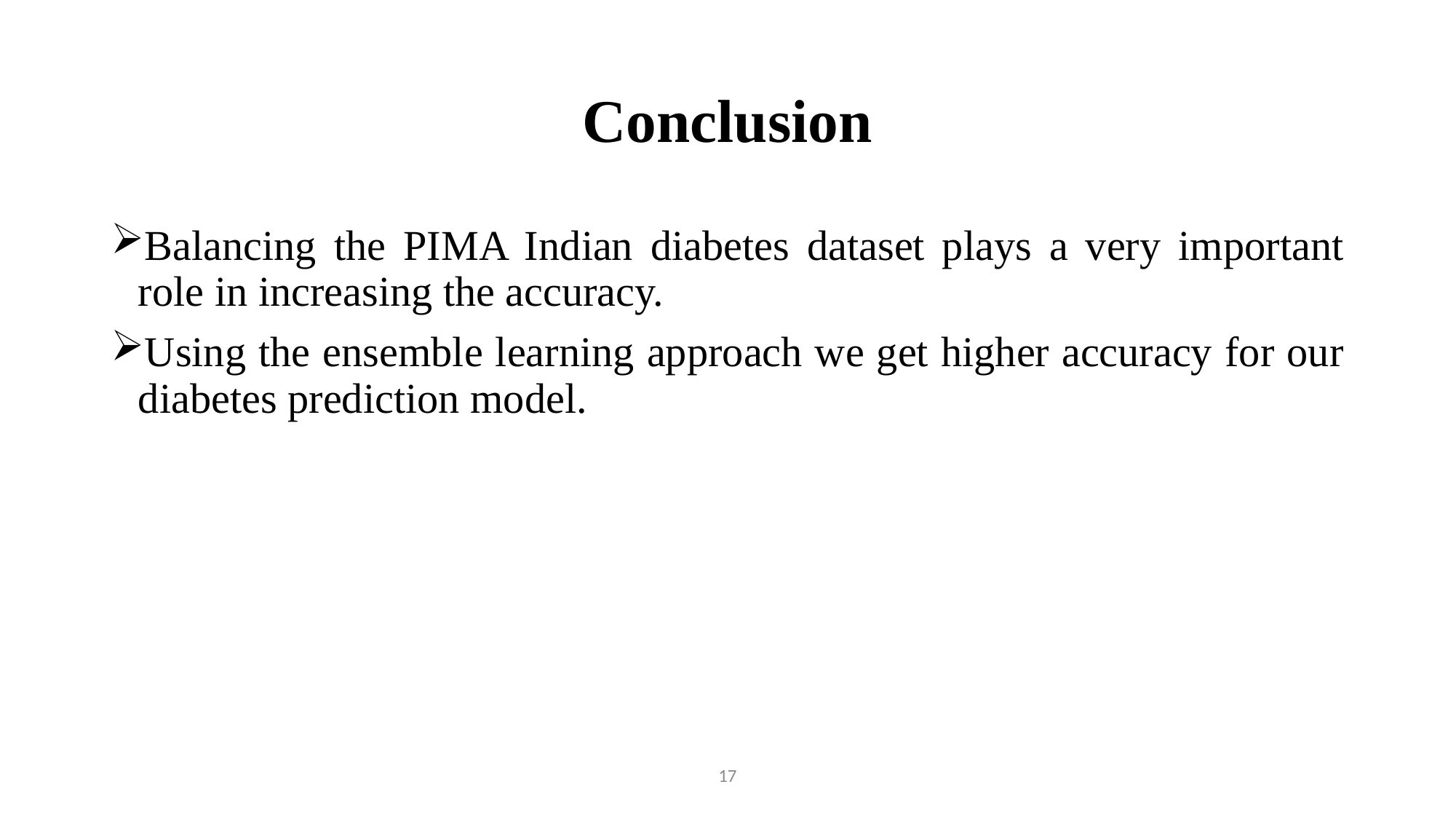

# Conclusion
Balancing the PIMA Indian diabetes dataset plays a very important role in increasing the accuracy.
Using the ensemble learning approach we get higher accuracy for our diabetes prediction model.
17